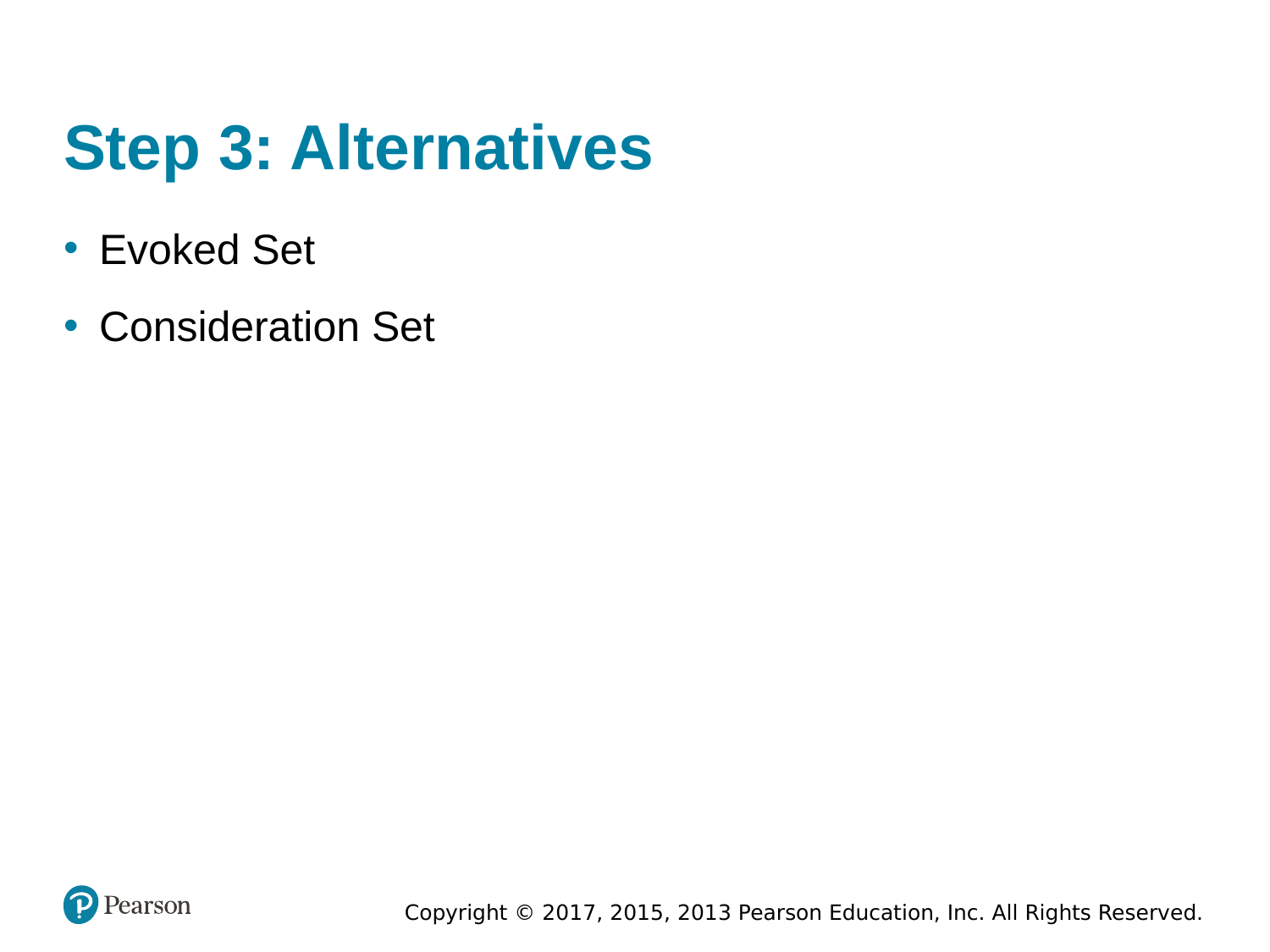

# Step 3: Alternatives
Evoked Set
Consideration Set